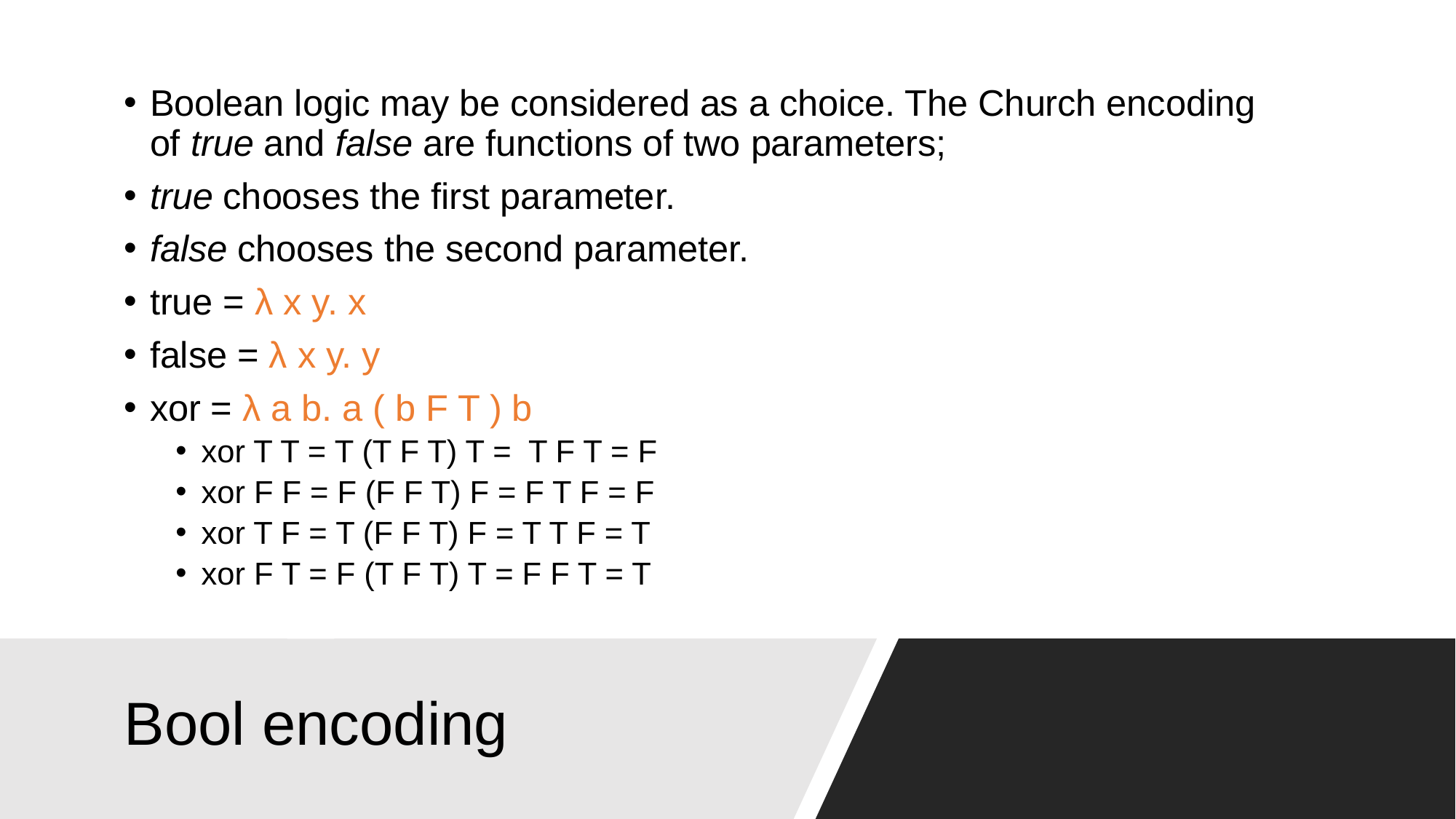

Boolean logic may be considered as a choice. The Church encoding of true and false are functions of two parameters;
true chooses the first parameter.
false chooses the second parameter.
true = λ x y. x
false = λ x y. y
xor = λ a b. a ( b F T ) b
xor T T = T (T F T) T =  T F T = F
xor F F = F (F F T) F = F T F = F
xor T F = T (F F T) F = T T F = T
xor F T = F (T F T) T = F F T = T

# Bool encoding